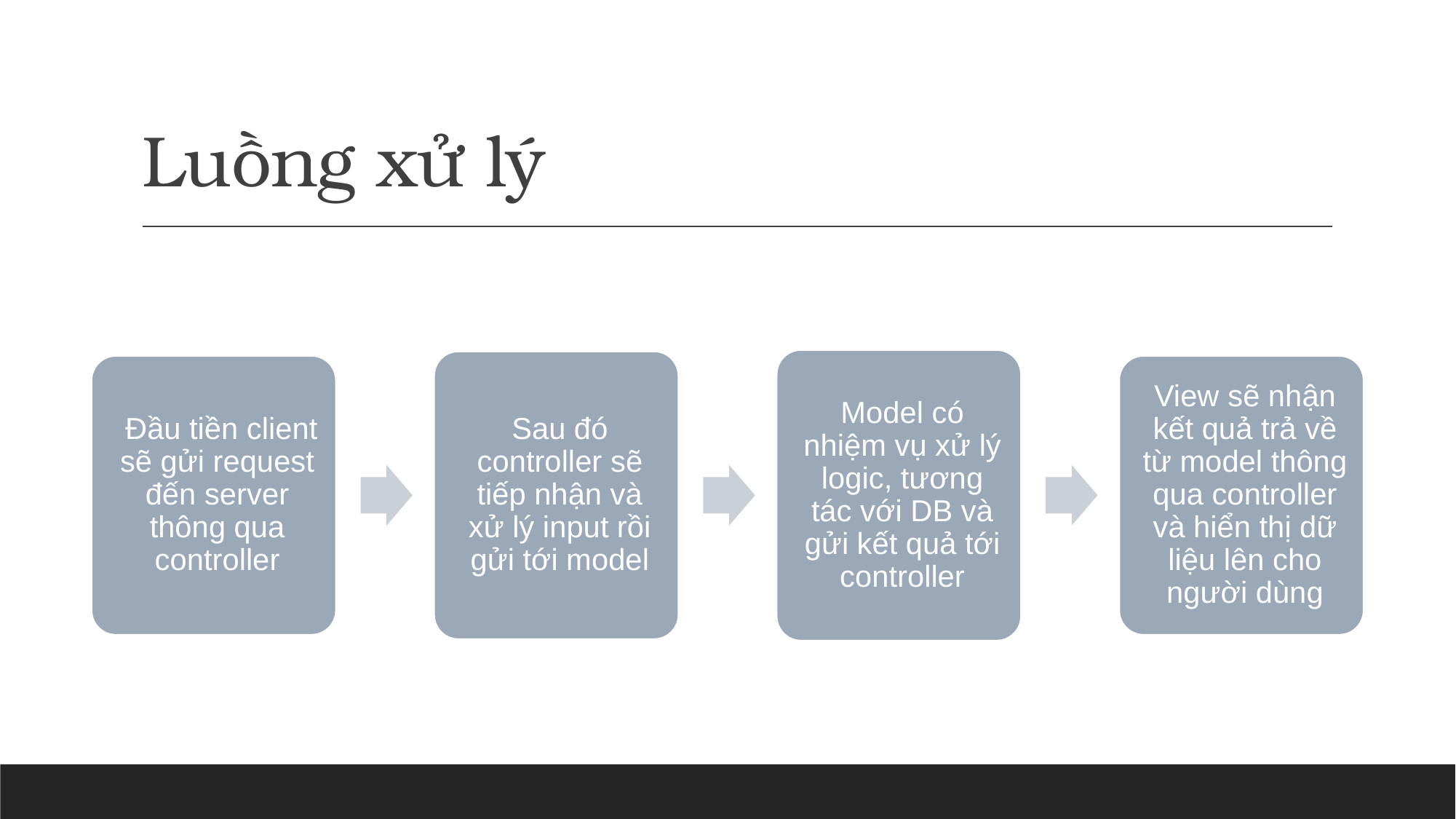

# Luồng xử lý
 Đầu tiền client sẽ gửi request đến server thông qua controller

Sau đó controller sẽ tiếp nhận và xử lý input rồi gửi tới model

Model có nhiệm vụ xử lý logic, tương tác với DB và gửi kết quả tới controller

View sẽ nhận kết quả trả về từ model thông qua controller và hiển thị dữ liệu lên cho người dùng